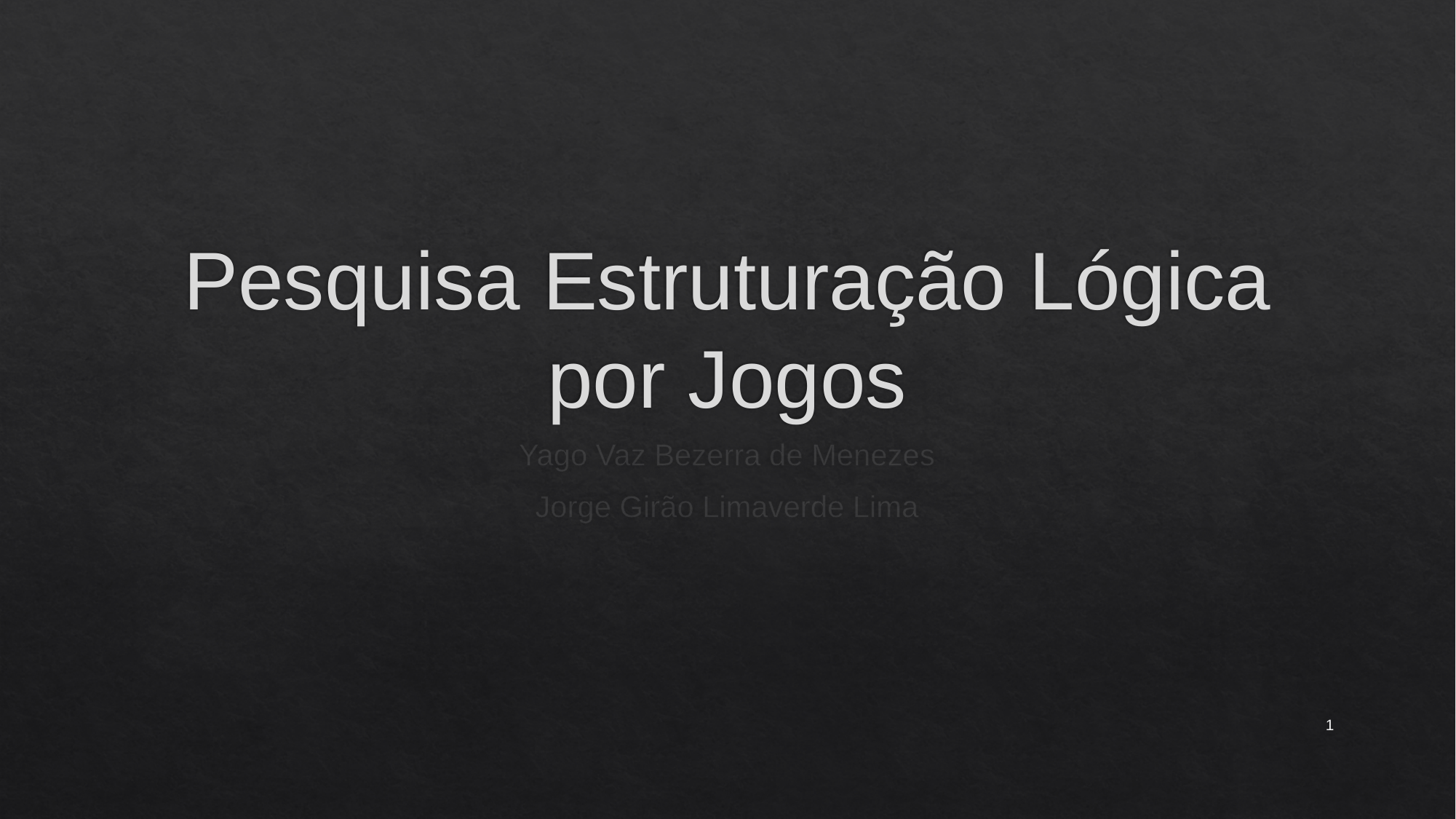

# Pesquisa Estruturação Lógica por Jogos
Yago Vaz Bezerra de Menezes
Jorge Girão Limaverde Lima
1